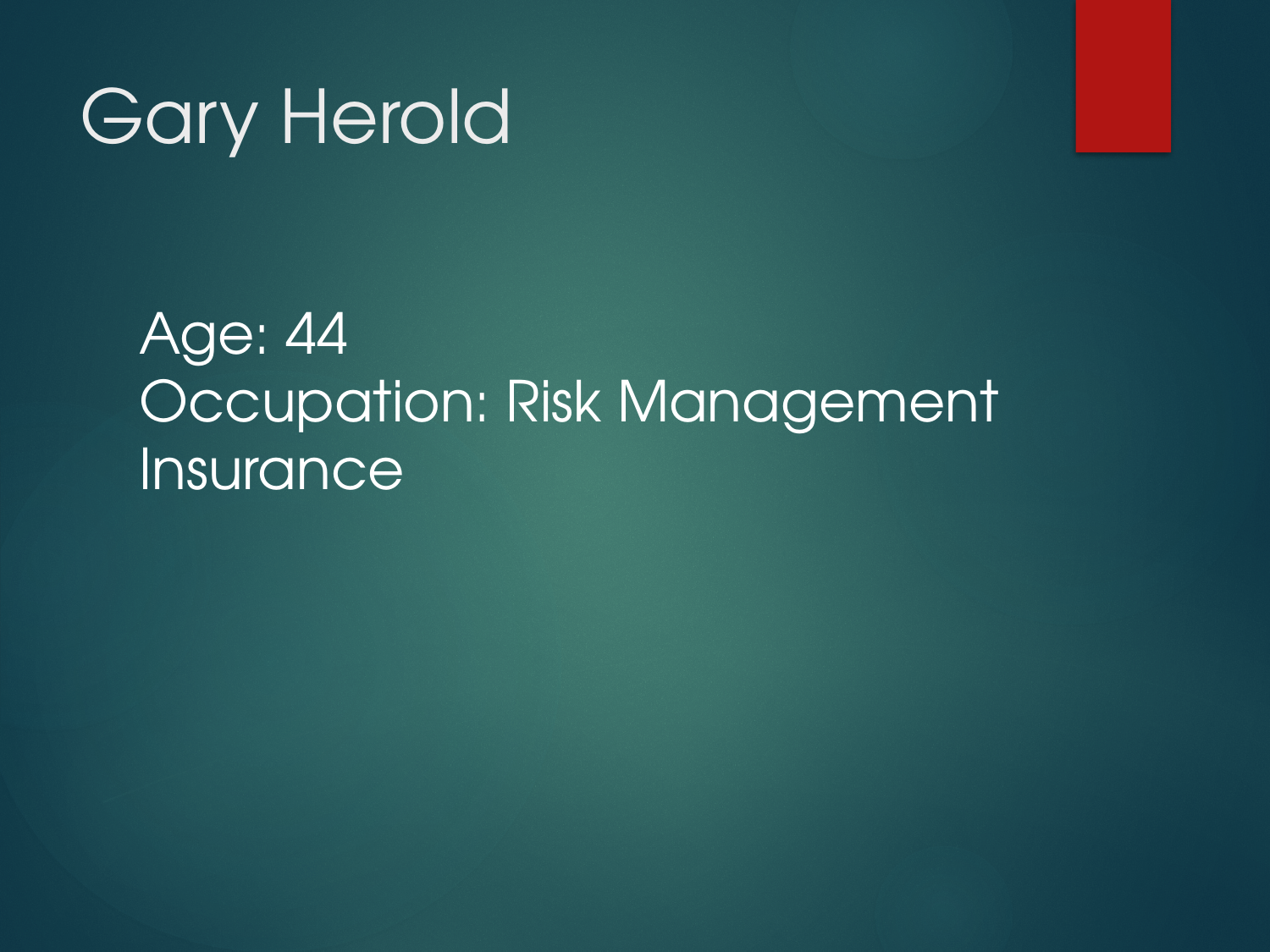

# Gary Herold

Age: 44
Occupation: Risk Management Insurance